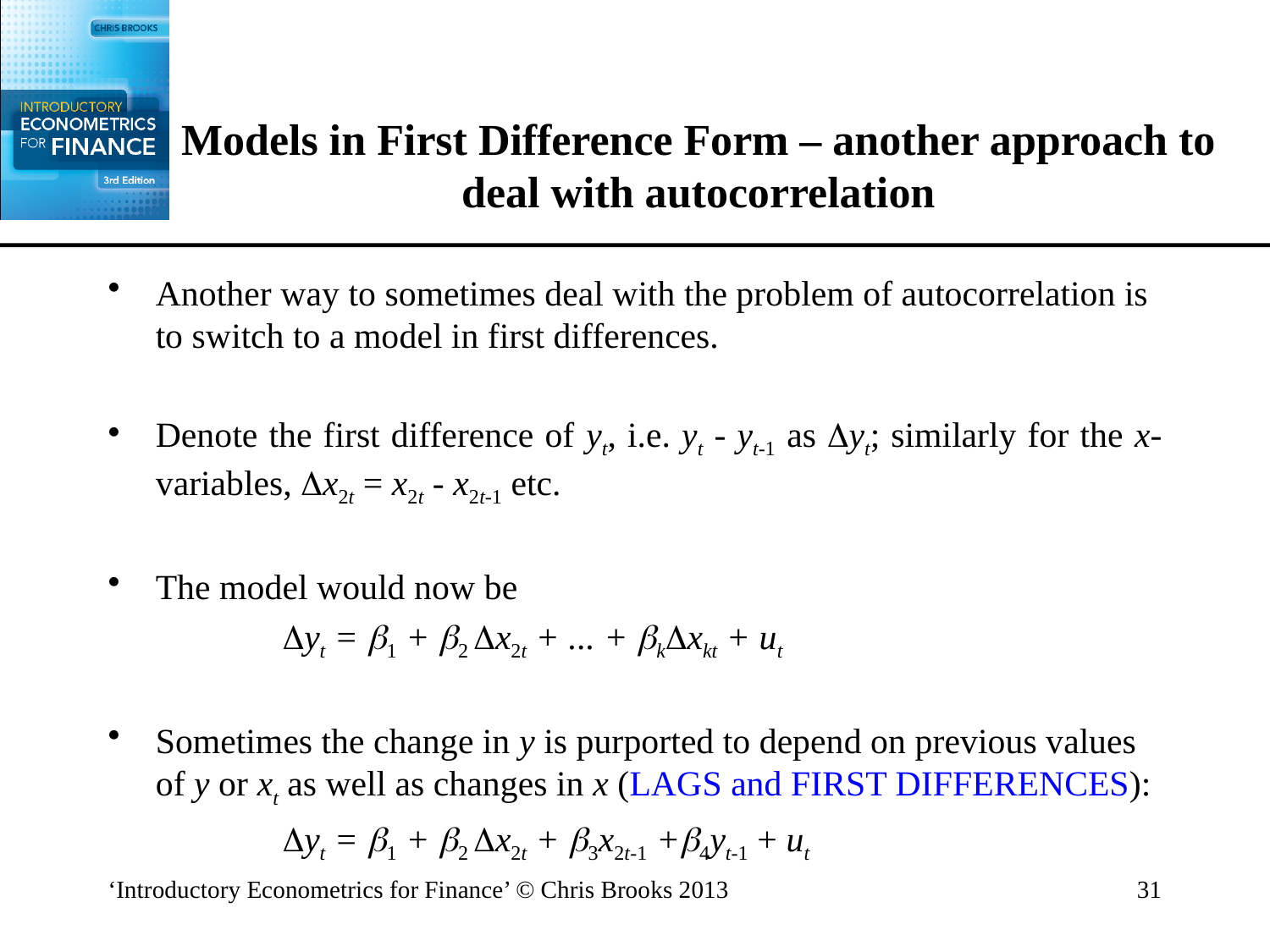

# Models in First Difference Form – another approach to deal with autocorrelation
Another way to sometimes deal with the problem of autocorrelation is to switch to a model in first differences.

Denote the first difference of yt, i.e. yt - yt-1 as Δyt; similarly for the x-variables, Δx2t = x2t - x2t-1 etc.

The model would now be
		Δyt = β1 + β2 Δx2t + ... + βkΔxkt + ut

Sometimes the change in y is purported to depend on previous values of y or xt as well as changes in x (LAGS and FIRST DIFFERENCES):
		Δyt = β1 + β2 Δx2t + β3x2t-1 +β4yt-1 + ut

‘Introductory Econometrics for Finance’ © Chris Brooks 2013
31